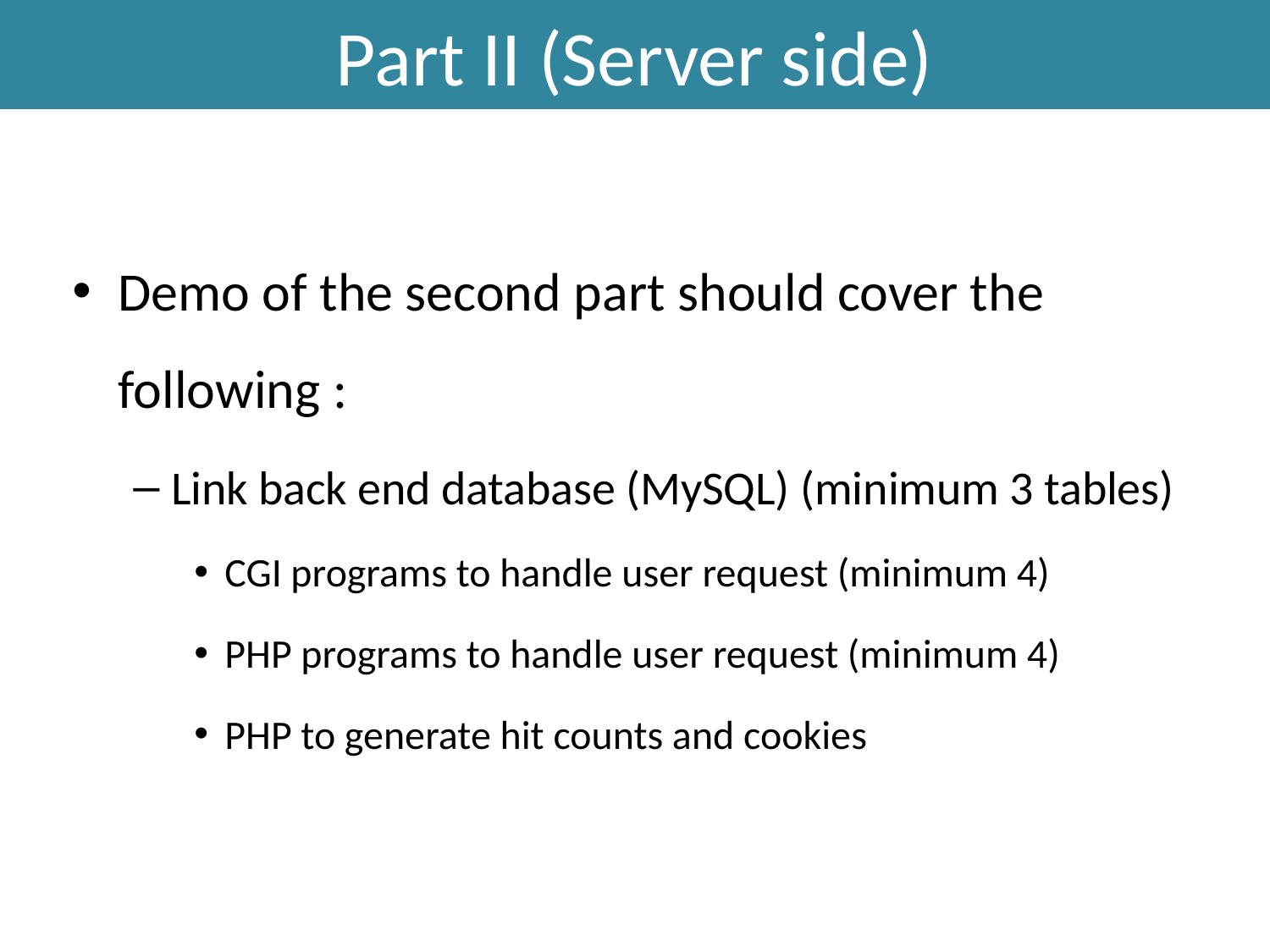

# Part II (Server side)
Demo of the second part should cover the following :
Link back end database (MySQL) (minimum 3 tables)
CGI programs to handle user request (minimum 4)
PHP programs to handle user request (minimum 4)
PHP to generate hit counts and cookies